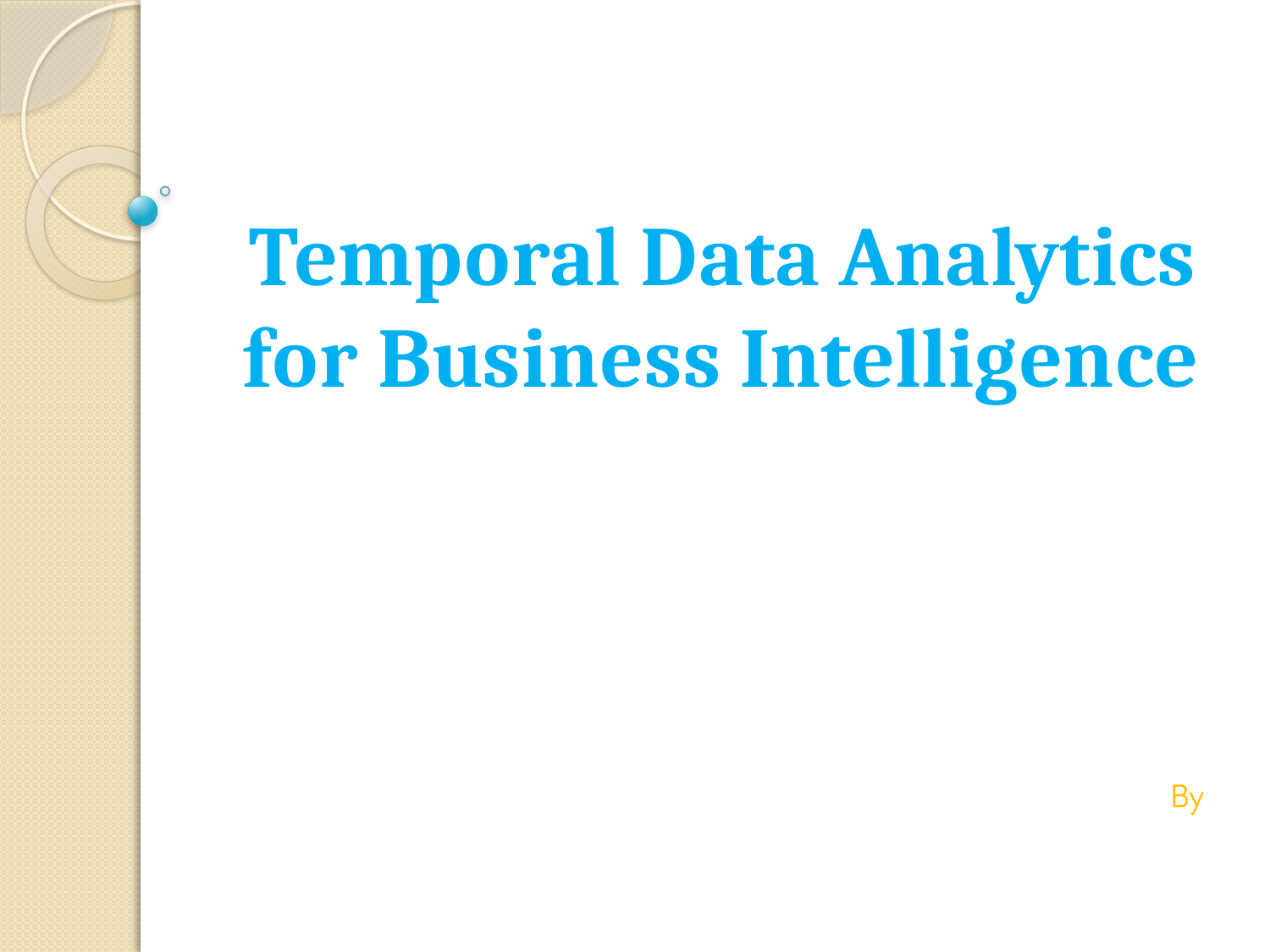

Temporal Data Analytics for Business Intelligence

# By